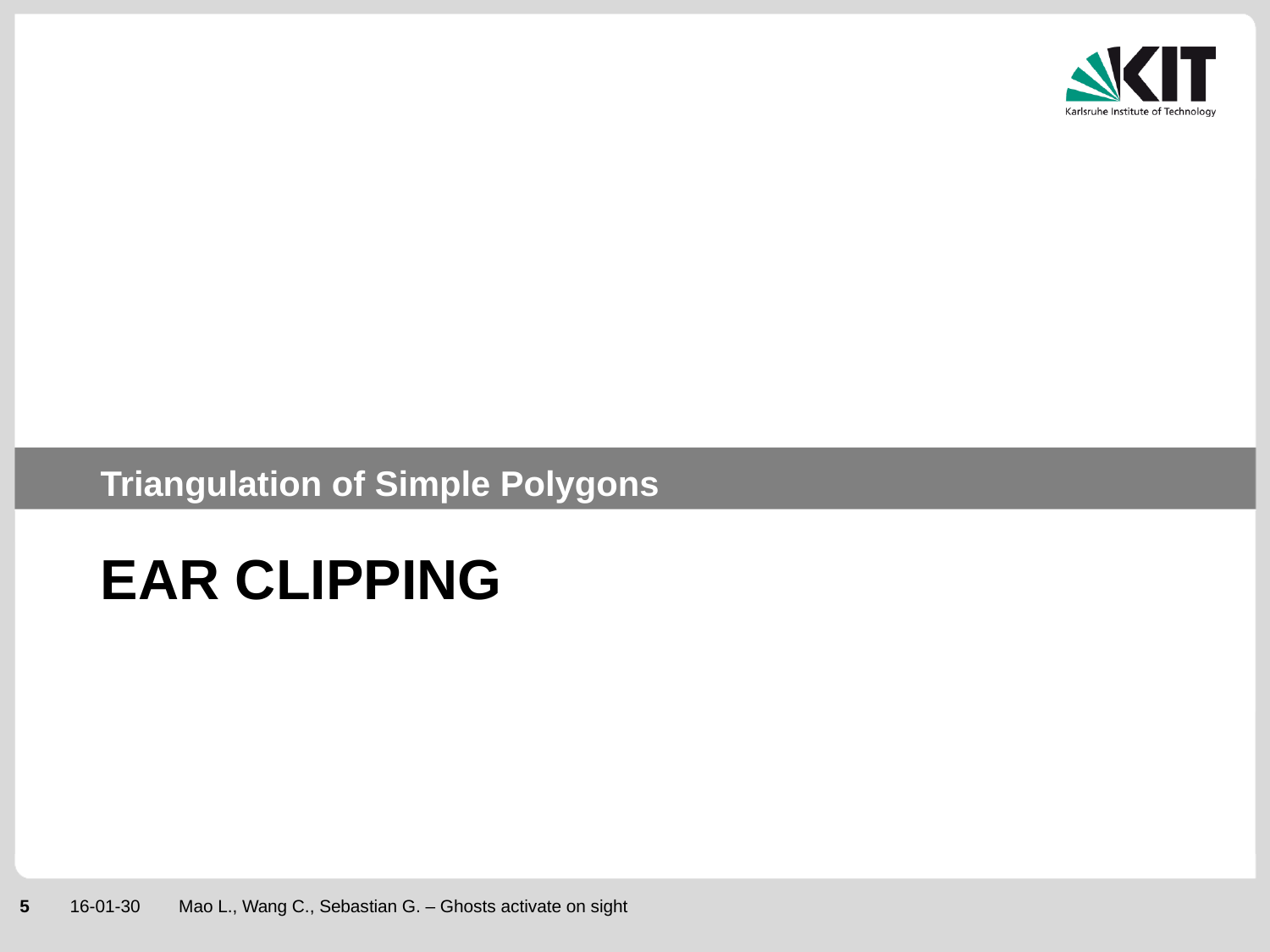

Triangulation of Simple Polygons
# Ear Clipping
Mao L., Wang C., Sebastian G. – Ghosts activate on sight